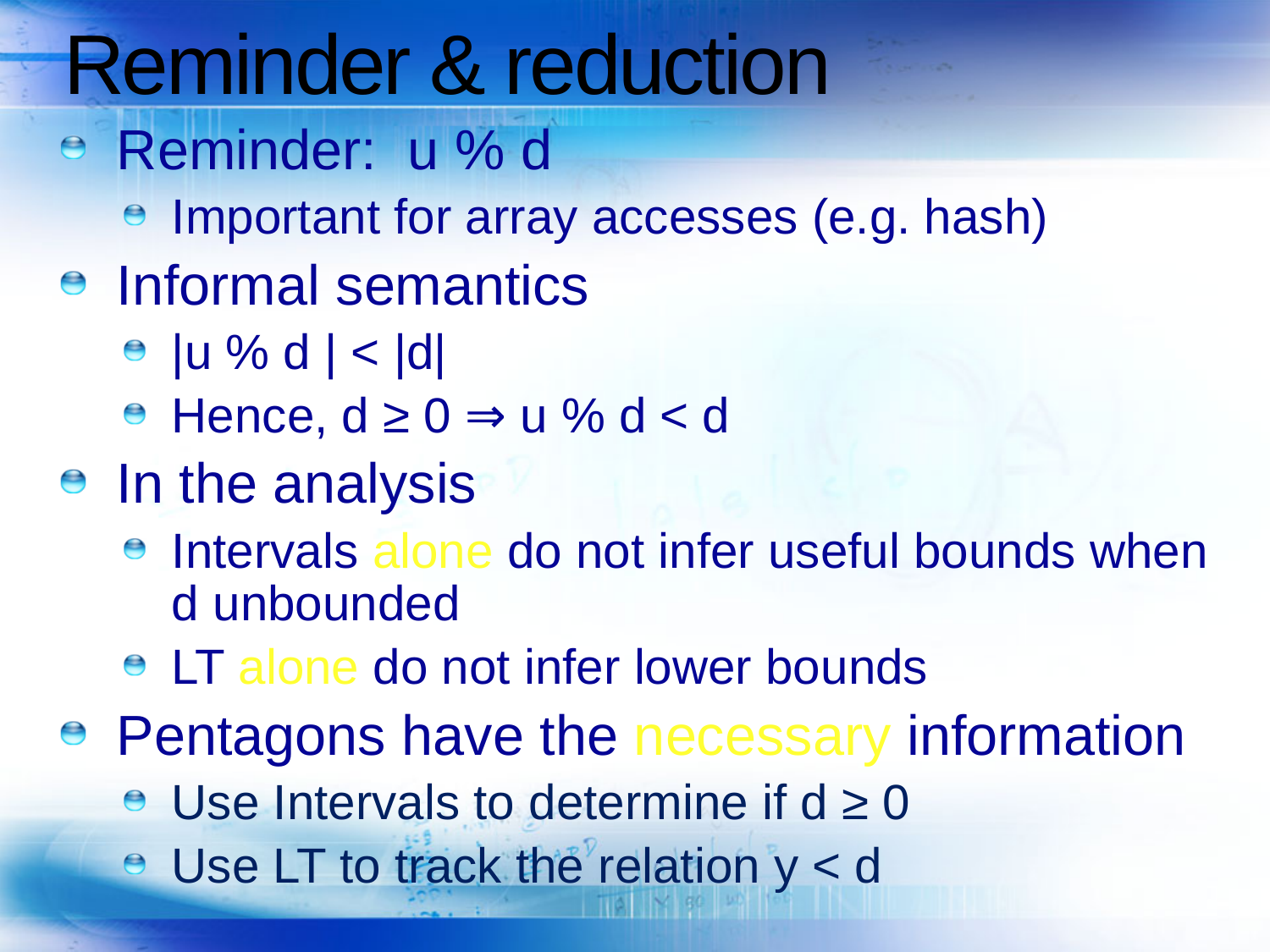

# Reminder & reduction
Reminder:  u % d
Important for array accesses (e.g. hash)
Informal semantics
|u % d | < |d|
Hence, d ≥ 0 ⇒ u % d < d
In the analysis
Intervals alone do not infer useful bounds when d unbounded
LT alone do not infer lower bounds
Pentagons have the necessary information
Use Intervals to determine if d ≥ 0
Use LT to track the relation y < d